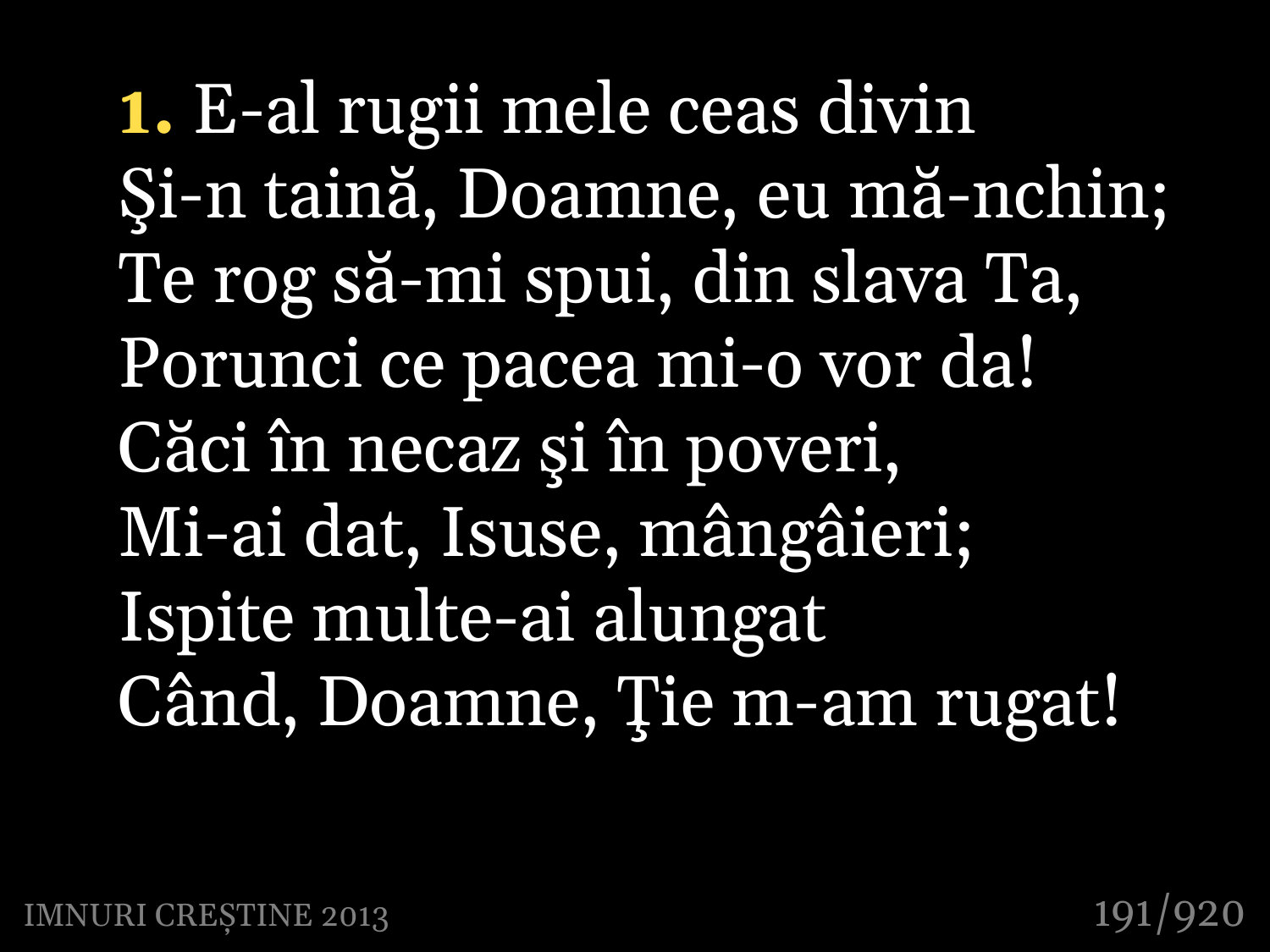

1. E-al rugii mele ceas divin
Şi-n taină, Doamne, eu mă-nchin;
Te rog să-mi spui, din slava Ta,
Porunci ce pacea mi-o vor da!
Căci în necaz şi în poveri,
Mi-ai dat, Isuse, mângâieri;
Ispite multe-ai alungat
Când, Doamne, Ţie m-am rugat!
191/920
IMNURI CREȘTINE 2013